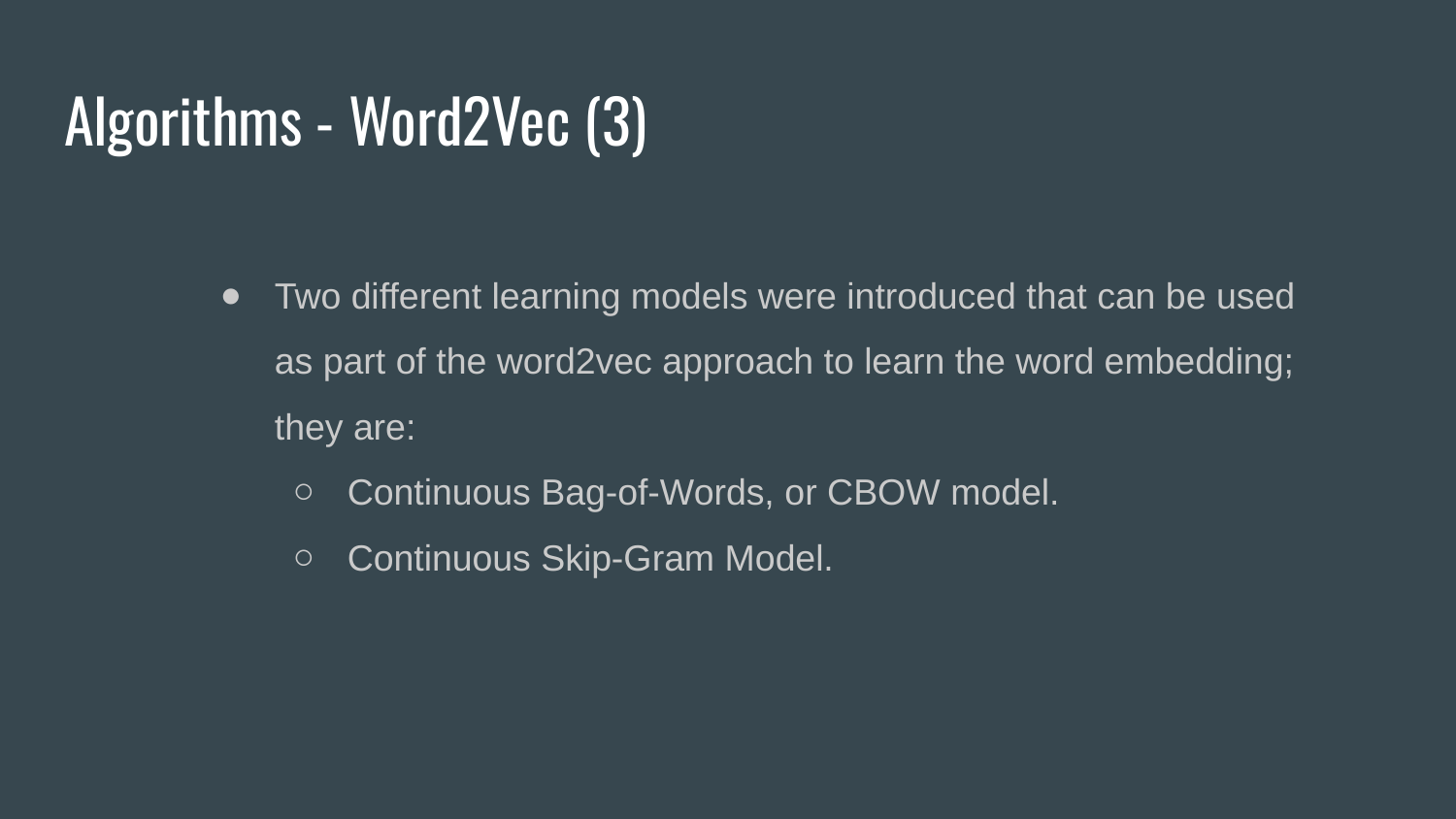

# Algorithms - Word2Vec (3)

Two different learning models were introduced that can be used as part of the word2vec approach to learn the word embedding; they are:
Continuous Bag-of-Words, or CBOW model.
Continuous Skip-Gram Model.